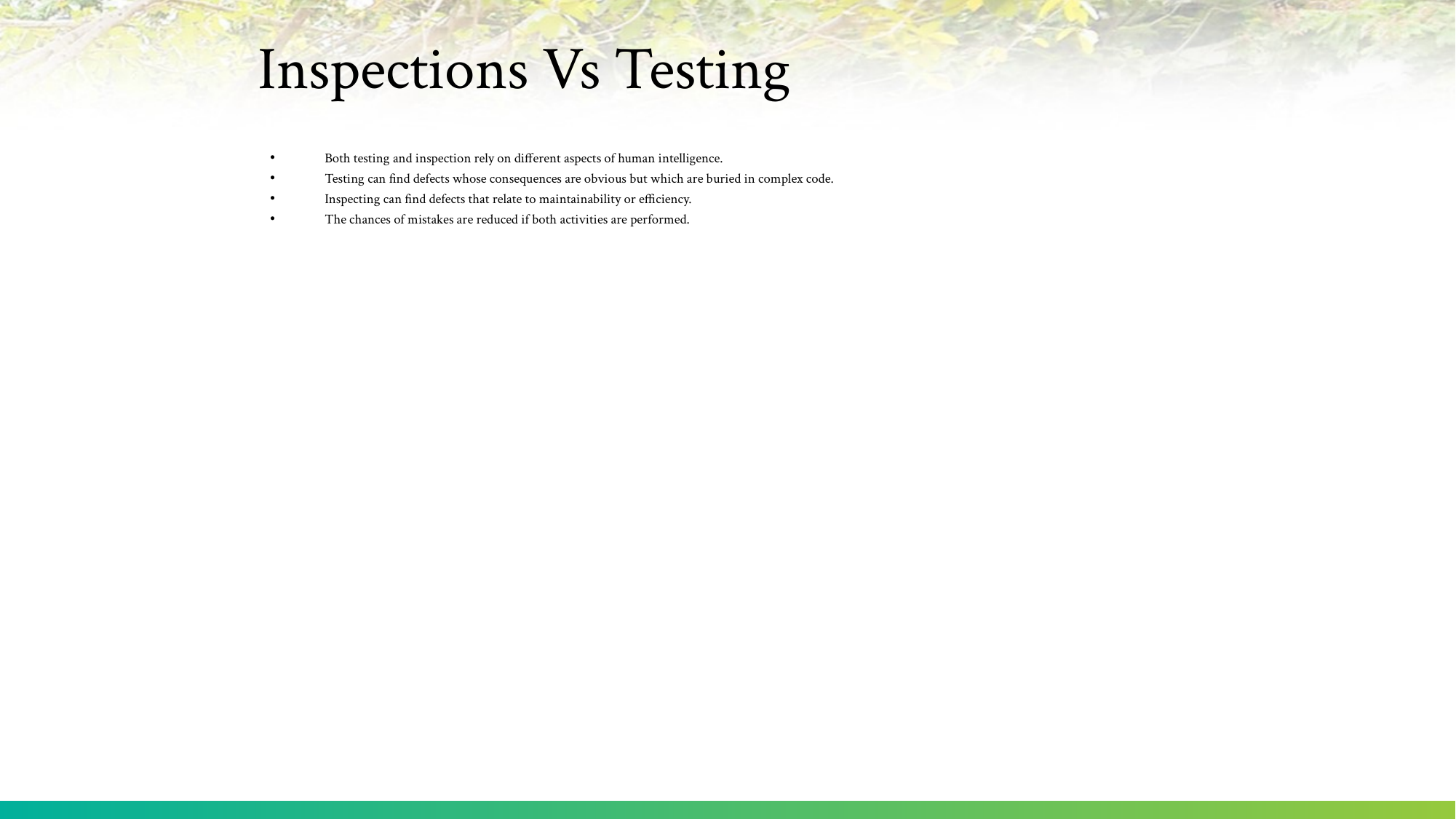

# Inspections Vs Testing
Both testing and inspection rely on different aspects of human intelligence.
Testing can find defects whose consequences are obvious but which are buried in complex code.
Inspecting can find defects that relate to maintainability or efficiency.
The chances of mistakes are reduced if both activities are performed.